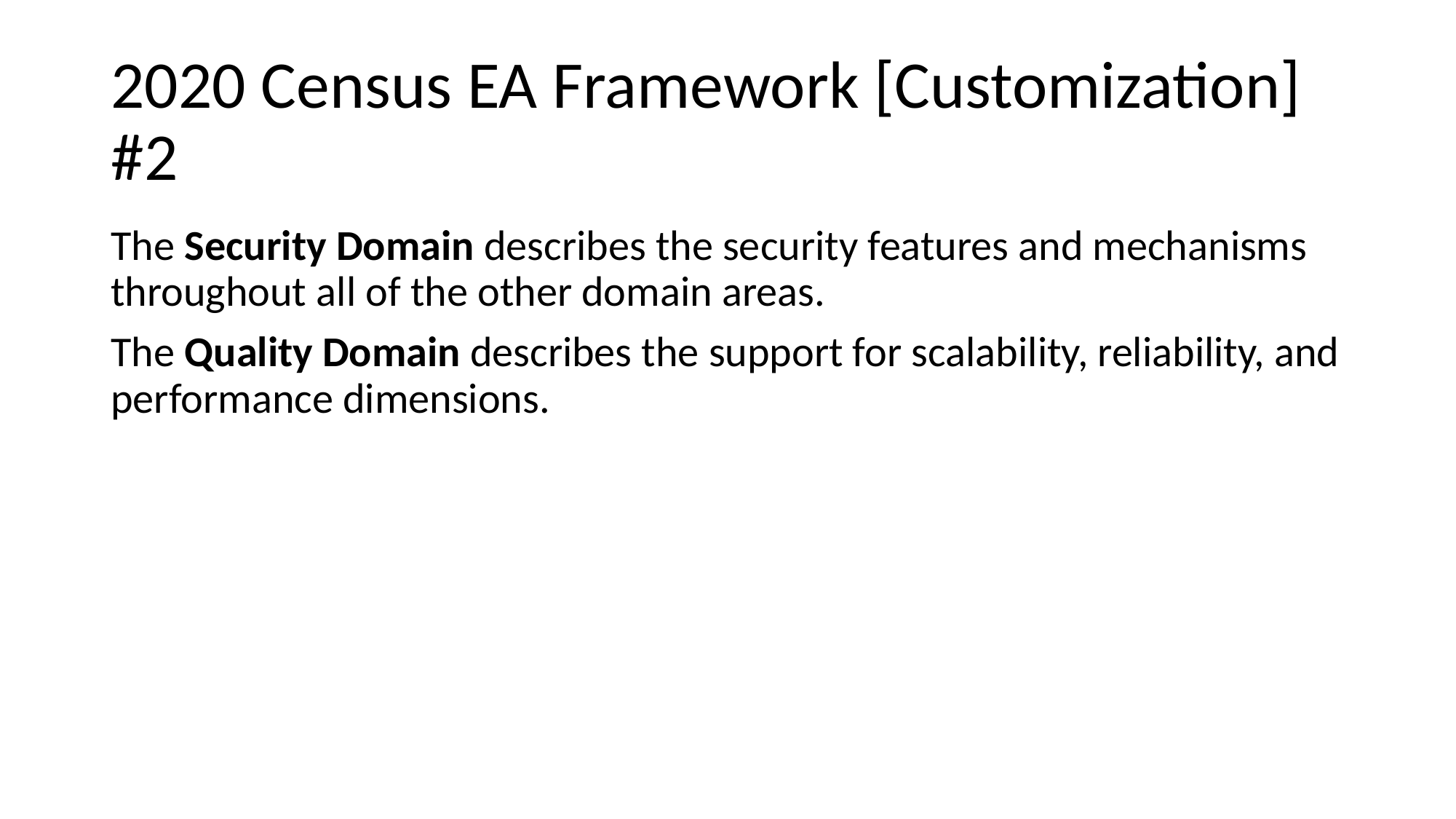

# 2020 Census EA Framework [Customization] #2
The Security Domain describes the security features and mechanisms throughout all of the other domain areas.
The Quality Domain describes the support for scalability, reliability, and performance dimensions.